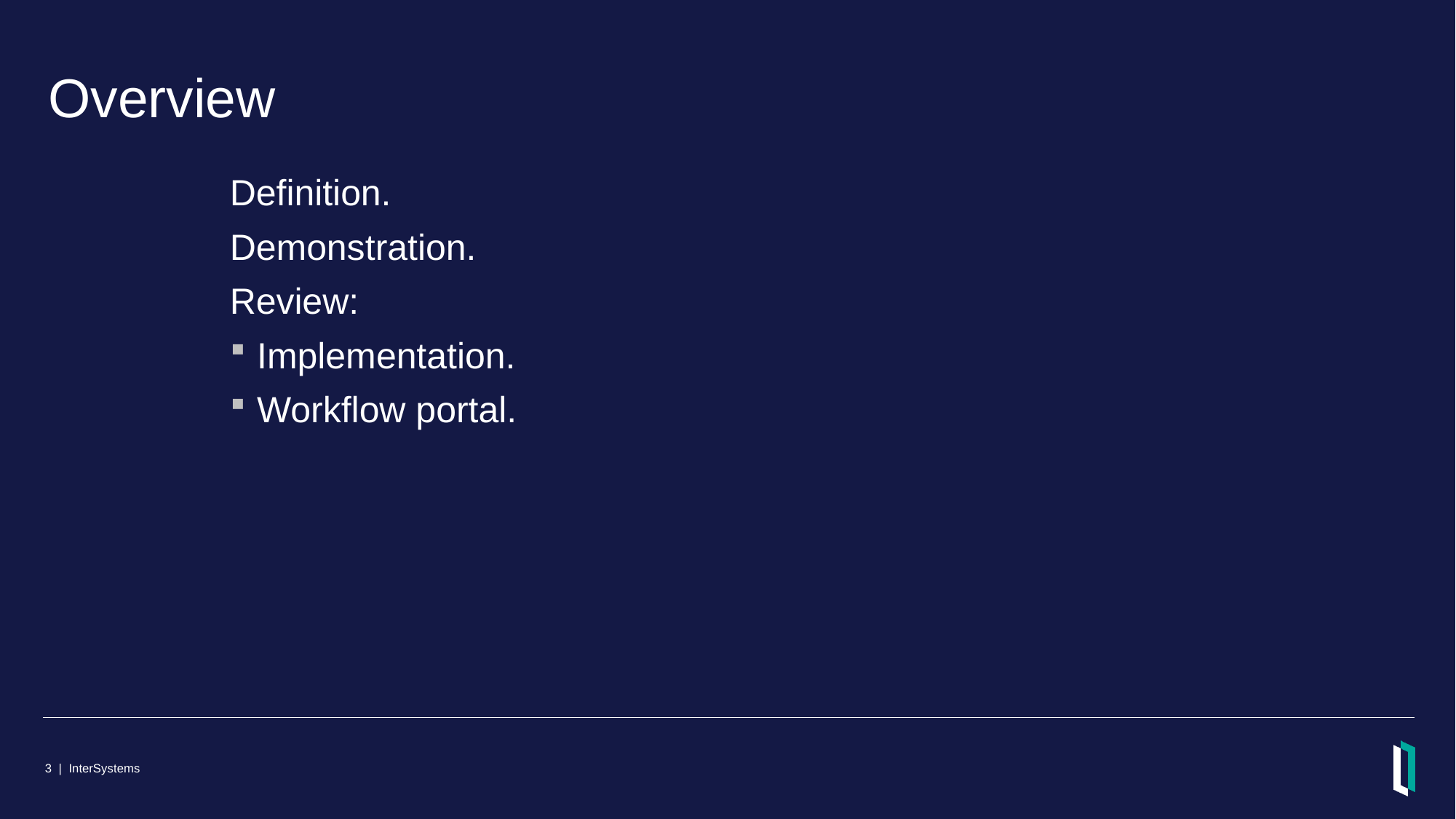

# Overview
Definition.
Demonstration.
Review:
Implementation.
Workflow portal.